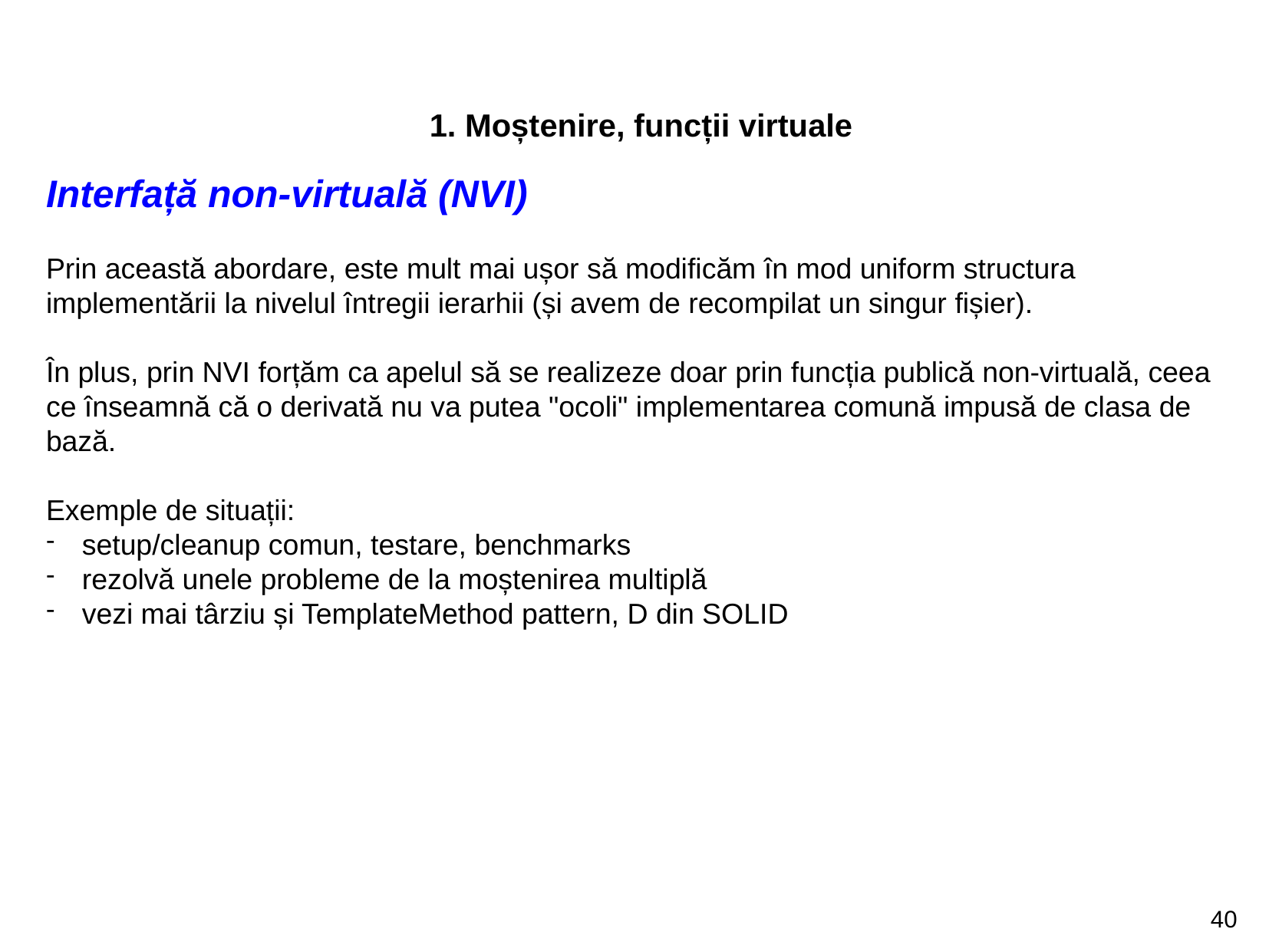

1. Moștenire, funcții virtuale
Interfață non-virtuală (NVI)

Prin această abordare, este mult mai ușor să modificăm în mod uniform structura implementării la nivelul întregii ierarhii (și avem de recompilat un singur fișier).

În plus, prin NVI forțăm ca apelul să se realizeze doar prin funcția publică non-virtuală, ceea ce înseamnă că o derivată nu va putea "ocoli" implementarea comună impusă de clasa de bază.

Exemple de situații:
setup/cleanup comun, testare, benchmarks
rezolvă unele probleme de la moștenirea multiplă
vezi mai târziu și TemplateMethod pattern, D din SOLID
40